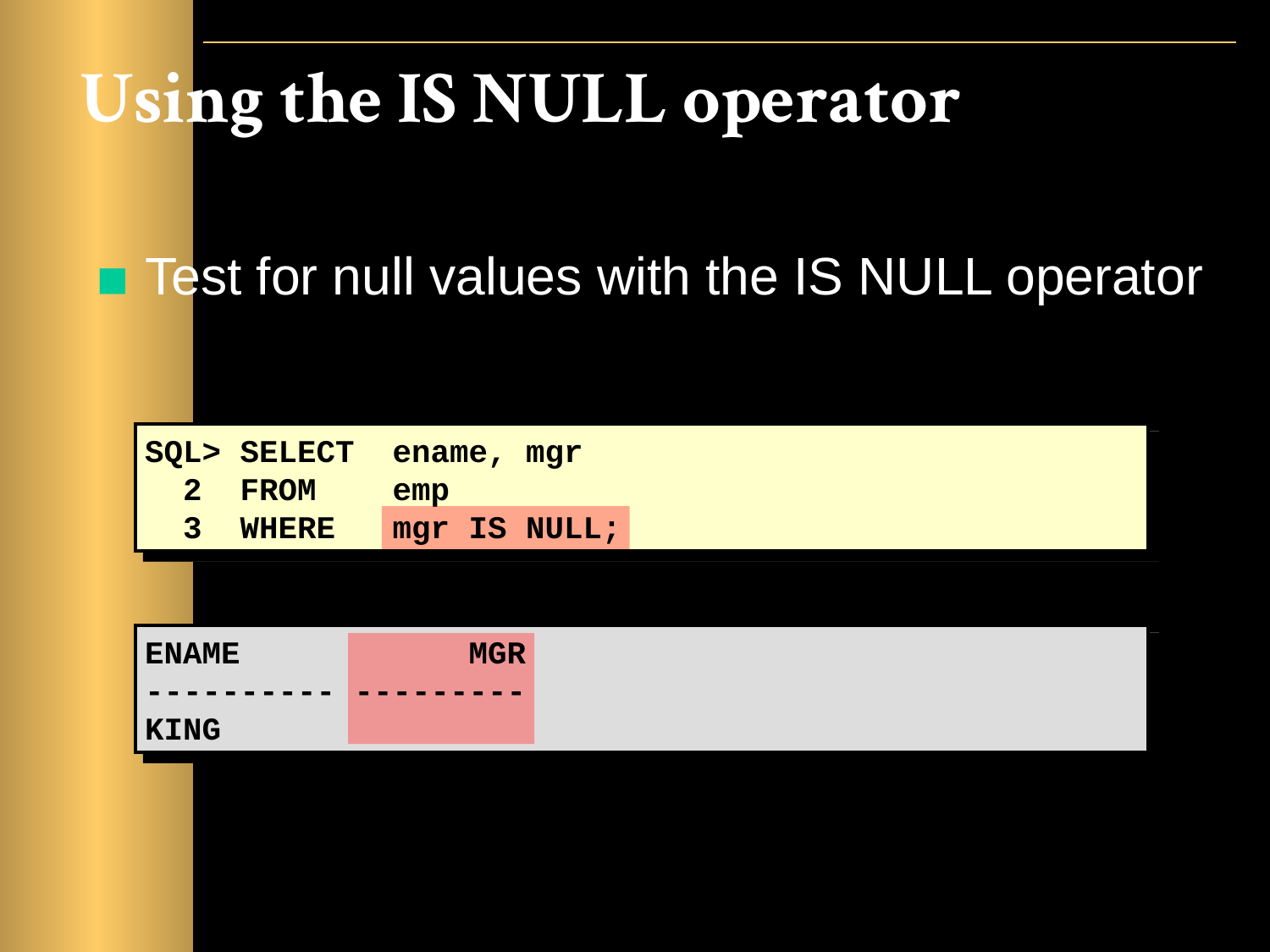

Using the IS NULL operator
Test for null values with the IS NULL operator

SQL> SELECT  ename, mgr
  2  FROM    emp
  3  WHERE   mgr IS NULL;

ENAME            MGR
---------- ---------
KING